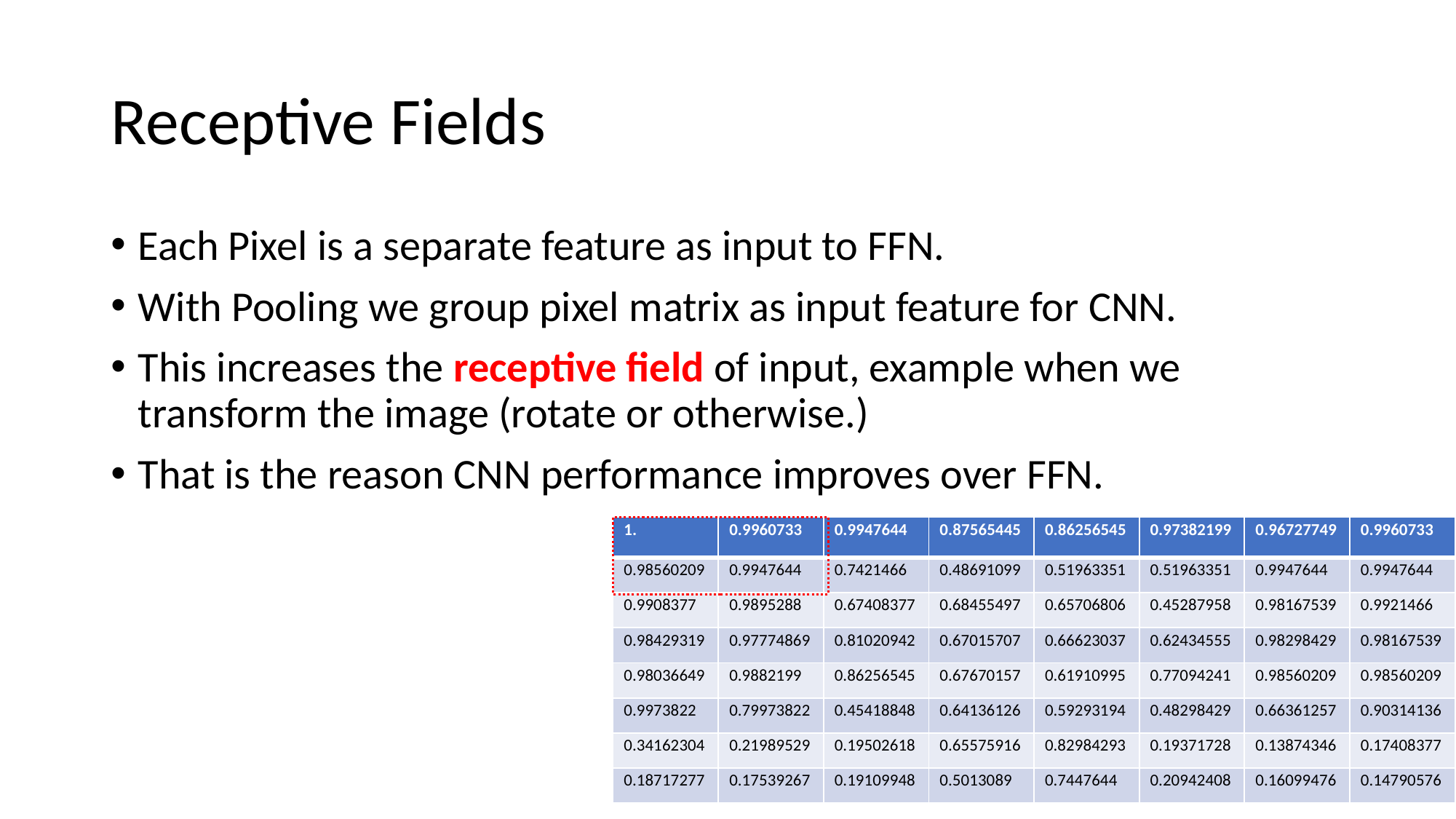

# Receptive Fields
Each Pixel is a separate feature as input to FFN.
With Pooling we group pixel matrix as input feature for CNN.
This increases the receptive field of input, example when we transform the image (rotate or otherwise.)
That is the reason CNN performance improves over FFN.

| 1. | 0.9960733 | 0.9947644 | 0.87565445 | 0.86256545 | 0.97382199 | 0.96727749 | 0.9960733 |
| --- | --- | --- | --- | --- | --- | --- | --- |
| 0.98560209 | 0.9947644 | 0.7421466 | 0.48691099 | 0.51963351 | 0.51963351 | 0.9947644 | 0.9947644 |
| 0.9908377 | 0.9895288 | 0.67408377 | 0.68455497 | 0.65706806 | 0.45287958 | 0.98167539 | 0.9921466 |
| 0.98429319 | 0.97774869 | 0.81020942 | 0.67015707 | 0.66623037 | 0.62434555 | 0.98298429 | 0.98167539 |
| 0.98036649 | 0.9882199 | 0.86256545 | 0.67670157 | 0.61910995 | 0.77094241 | 0.98560209 | 0.98560209 |
| 0.9973822 | 0.79973822 | 0.45418848 | 0.64136126 | 0.59293194 | 0.48298429 | 0.66361257 | 0.90314136 |
| 0.34162304 | 0.21989529 | 0.19502618 | 0.65575916 | 0.82984293 | 0.19371728 | 0.13874346 | 0.17408377 |
| 0.18717277 | 0.17539267 | 0.19109948 | 0.5013089 | 0.7447644 | 0.20942408 | 0.16099476 | 0.14790576 |